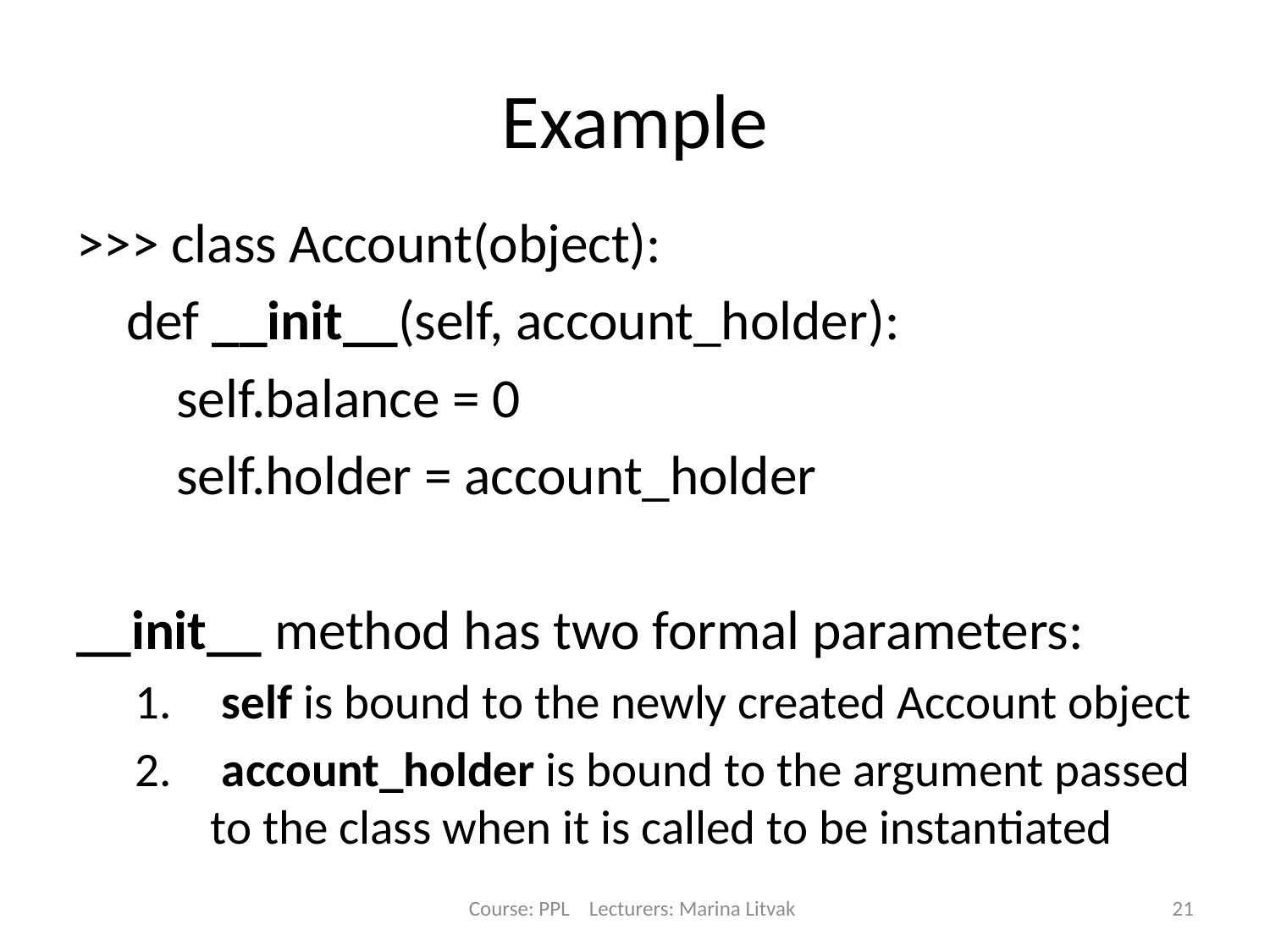

# Example
>>> class Account(object):
		def __init__(self, account_holder):
		    self.balance = 0
		    self.holder = account_holder

__init__ method has two formal parameters:
 self is bound to the newly created Account object
 account_holder is bound to the argument passed to the class when it is called to be instantiated
Course: PPL    Lecturers: Marina Litvak
21